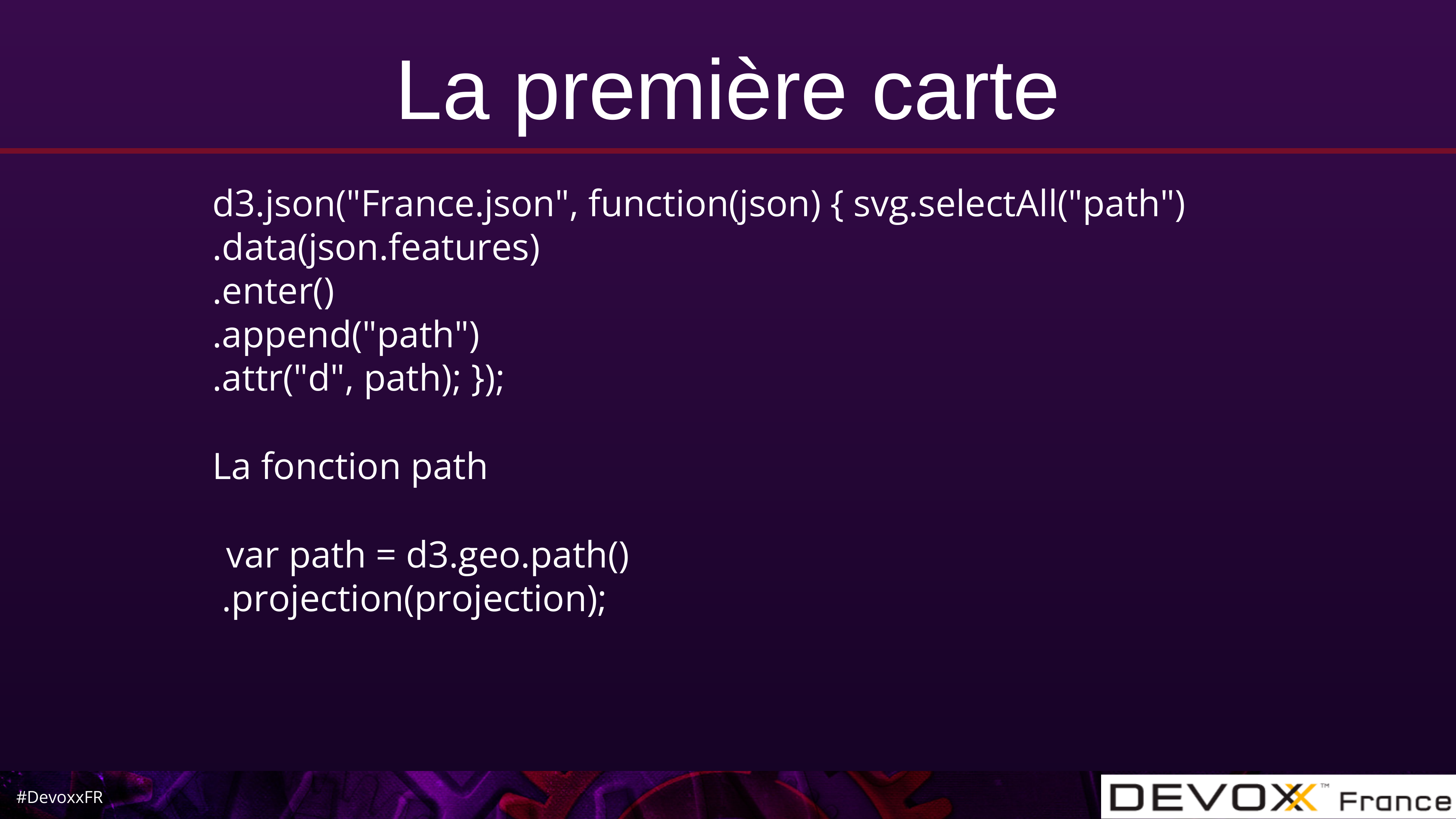

# La première carte
d3.json("France.json", function(json) { svg.selectAll("path")
.data(json.features)
.enter()
.append("path")
.attr("d", path); });
La fonction path
var path = d3.geo.path()							 .projection(projection);